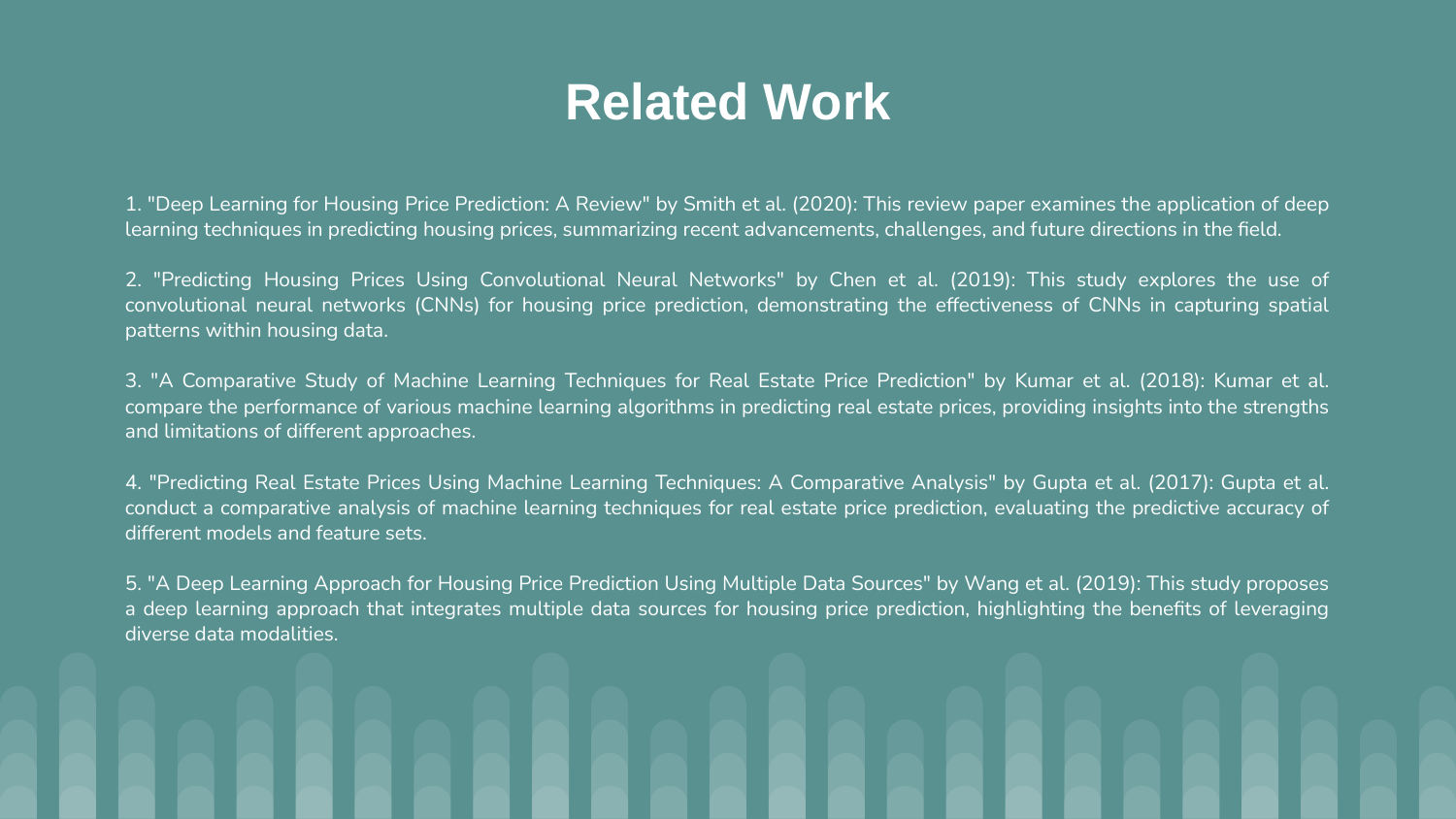

# Related Work
1. "Deep Learning for Housing Price Prediction: A Review" by Smith et al. (2020): This review paper examines the application of deep learning techniques in predicting housing prices, summarizing recent advancements, challenges, and future directions in the field.

2. "Predicting Housing Prices Using Convolutional Neural Networks" by Chen et al. (2019): This study explores the use of convolutional neural networks (CNNs) for housing price prediction, demonstrating the effectiveness of CNNs in capturing spatial patterns within housing data.

3. "A Comparative Study of Machine Learning Techniques for Real Estate Price Prediction" by Kumar et al. (2018): Kumar et al. compare the performance of various machine learning algorithms in predicting real estate prices, providing insights into the strengths and limitations of different approaches.

4. "Predicting Real Estate Prices Using Machine Learning Techniques: A Comparative Analysis" by Gupta et al. (2017): Gupta et al. conduct a comparative analysis of machine learning techniques for real estate price prediction, evaluating the predictive accuracy of different models and feature sets.

5. "A Deep Learning Approach for Housing Price Prediction Using Multiple Data Sources" by Wang et al. (2019): This study proposes a deep learning approach that integrates multiple data sources for housing price prediction, highlighting the benefits of leveraging diverse data modalities.